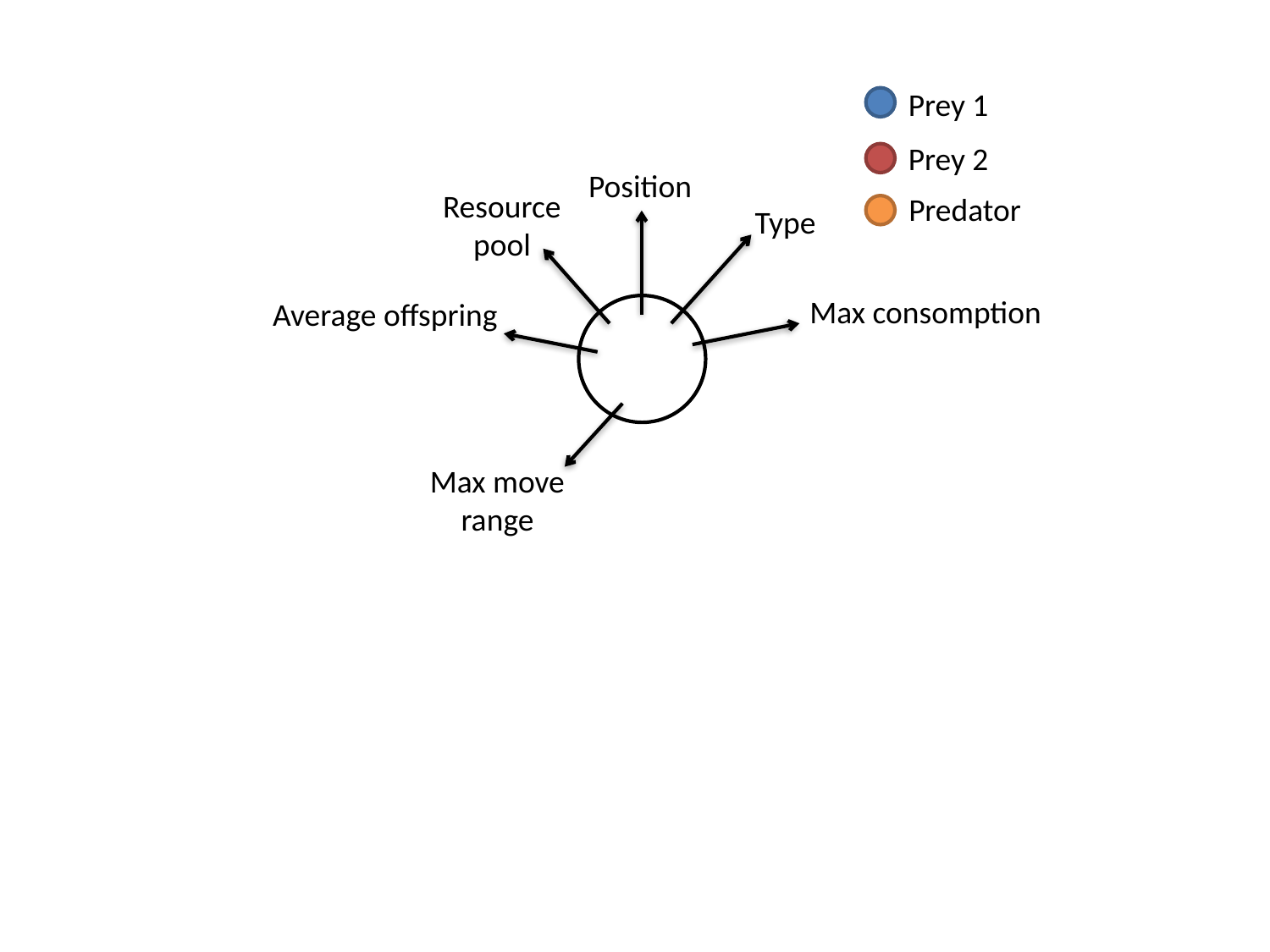

Prey 1

Prey 2

Position
Resource
pool
Predator
Type

Max consomption
Average offspring

Max move
range